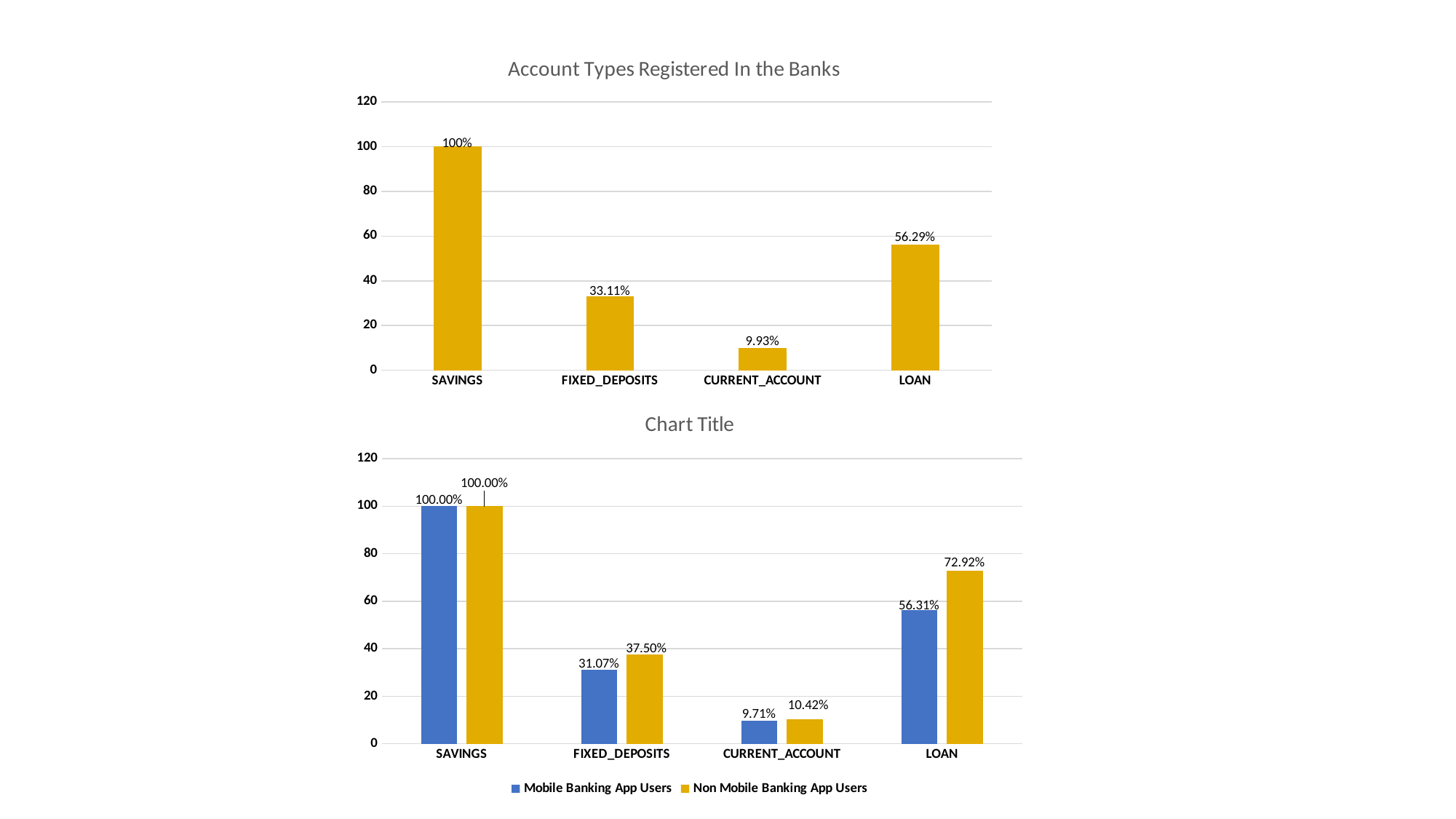

### Chart: Account Types Registered In the Banks

| Category |  |
|---|---|
| SAVINGS | 100.0 |
| FIXED_DEPOSITS | 33.11258278145696 |
| CURRENT_ACCOUNT | 9.933774834437086 |
| LOAN | 56.29139072847682 |

### Chart:

| Category | Mobile Banking App Users | Non Mobile Banking App Users |
|---|---|---|
| SAVINGS | 100.0 | 100.0 |
| FIXED_DEPOSITS | 31.06796116504854 | 37.5 |
| CURRENT_ACCOUNT | 9.70873786407767 | 10.416666666666668 |
| LOAN | 56.310679611650485 | 72.91666666666666 |